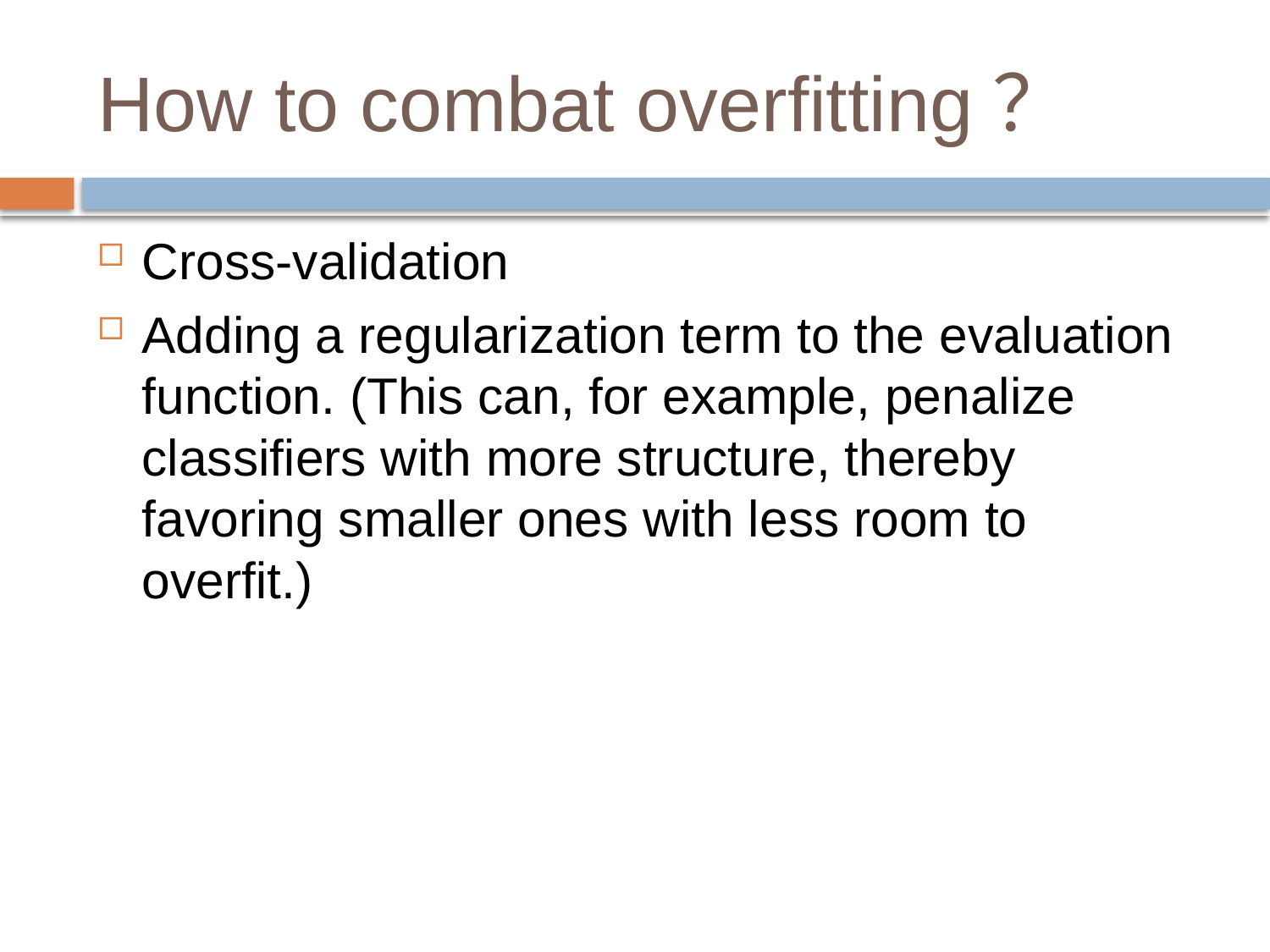

# How to combat overﬁtting？
Cross-validation
Adding a regularization term to the evaluation function. (This can, for example, penalize classiﬁers with more structure, thereby favoring smaller ones with less room to overﬁt.)